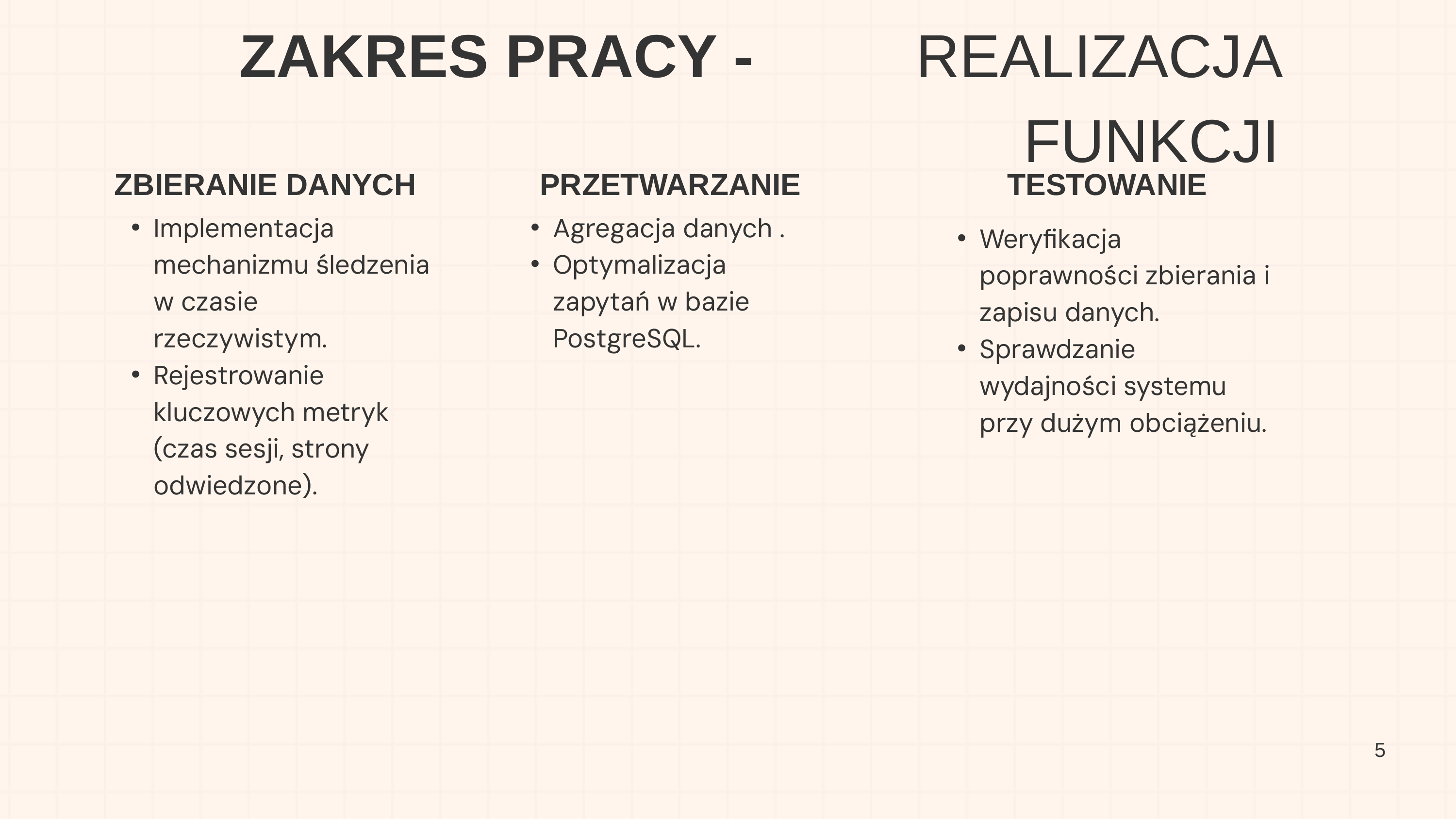

ZAKRES PRACY -
REALIZACJA FUNKCJI
ZBIERANIE DANYCH
PRZETWARZANIE
TESTOWANIE
Implementacja mechanizmu śledzenia w czasie rzeczywistym.
Rejestrowanie kluczowych metryk (czas sesji, strony odwiedzone).
Agregacja danych .
Optymalizacja zapytań w bazie PostgreSQL.
Weryfikacja poprawności zbierania i zapisu danych.
Sprawdzanie wydajności systemu przy dużym obciążeniu.

5